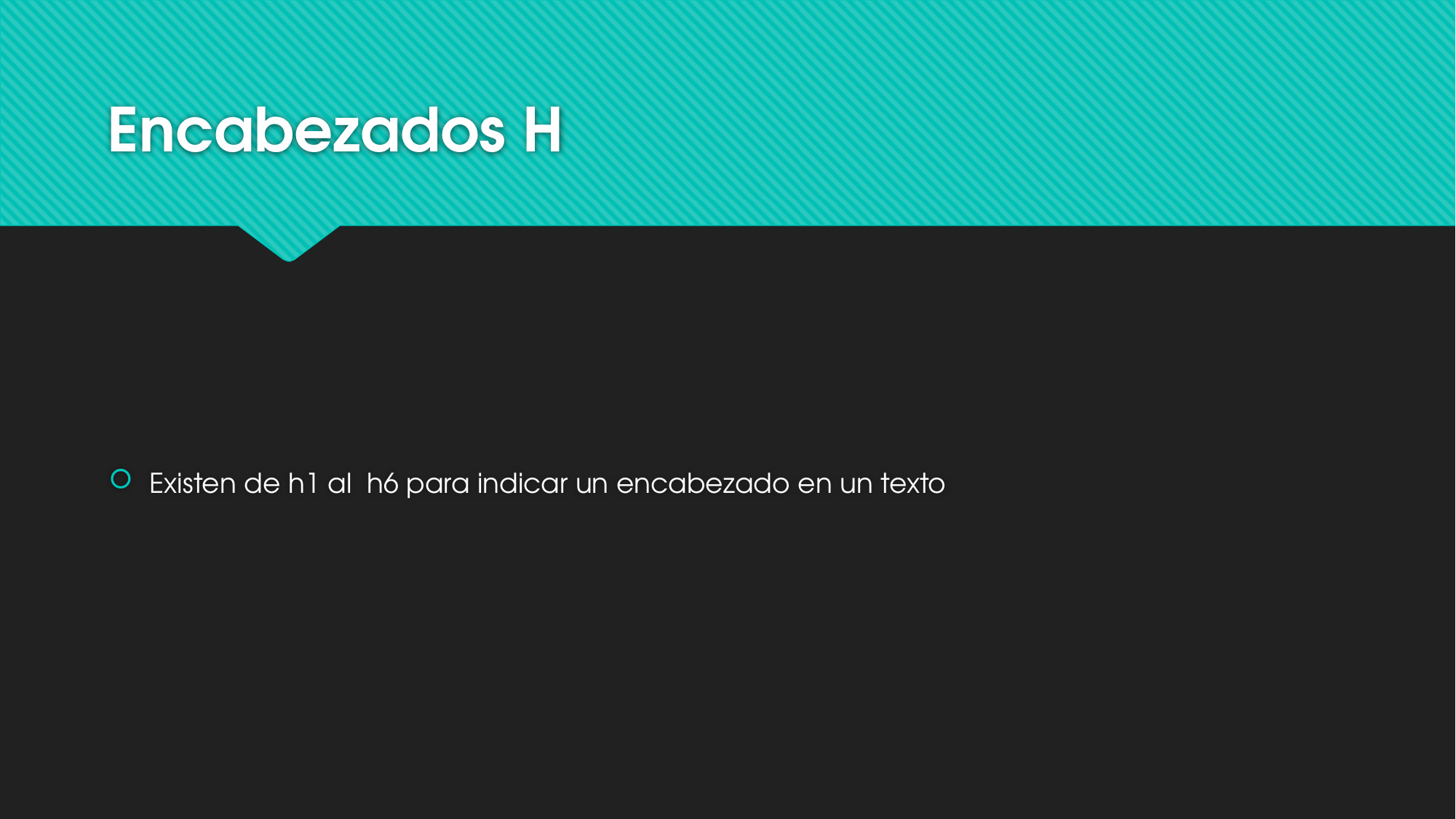

# Encabezados H
Existen de h1 al  h6 para indicar un encabezado en un texto